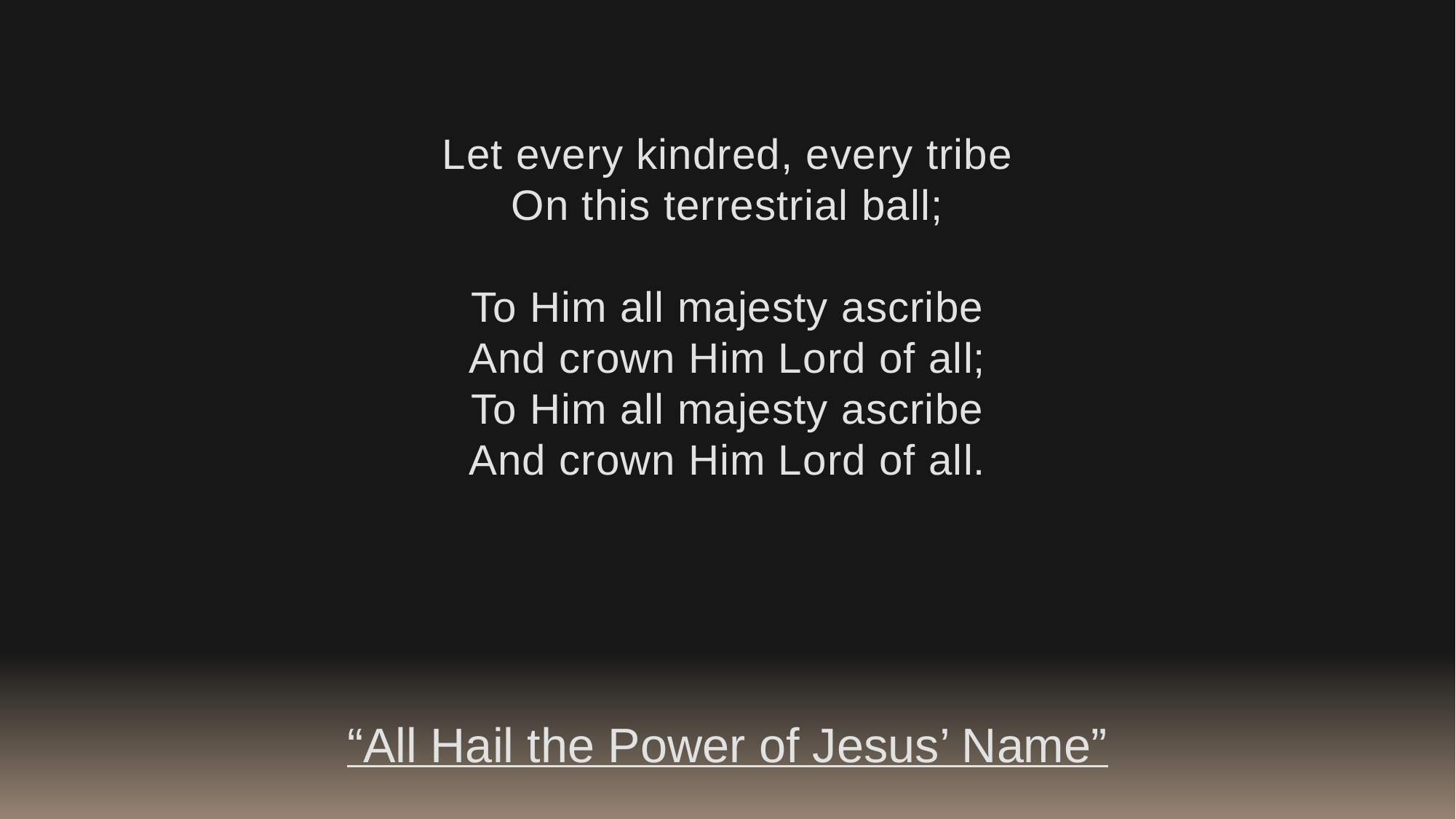

Let every kindred, every tribe
On this terrestrial ball;

To Him all majesty ascribe
And crown Him Lord of all;
To Him all majesty ascribe
And crown Him Lord of all.

“All Hail the Power of Jesus’ Name”